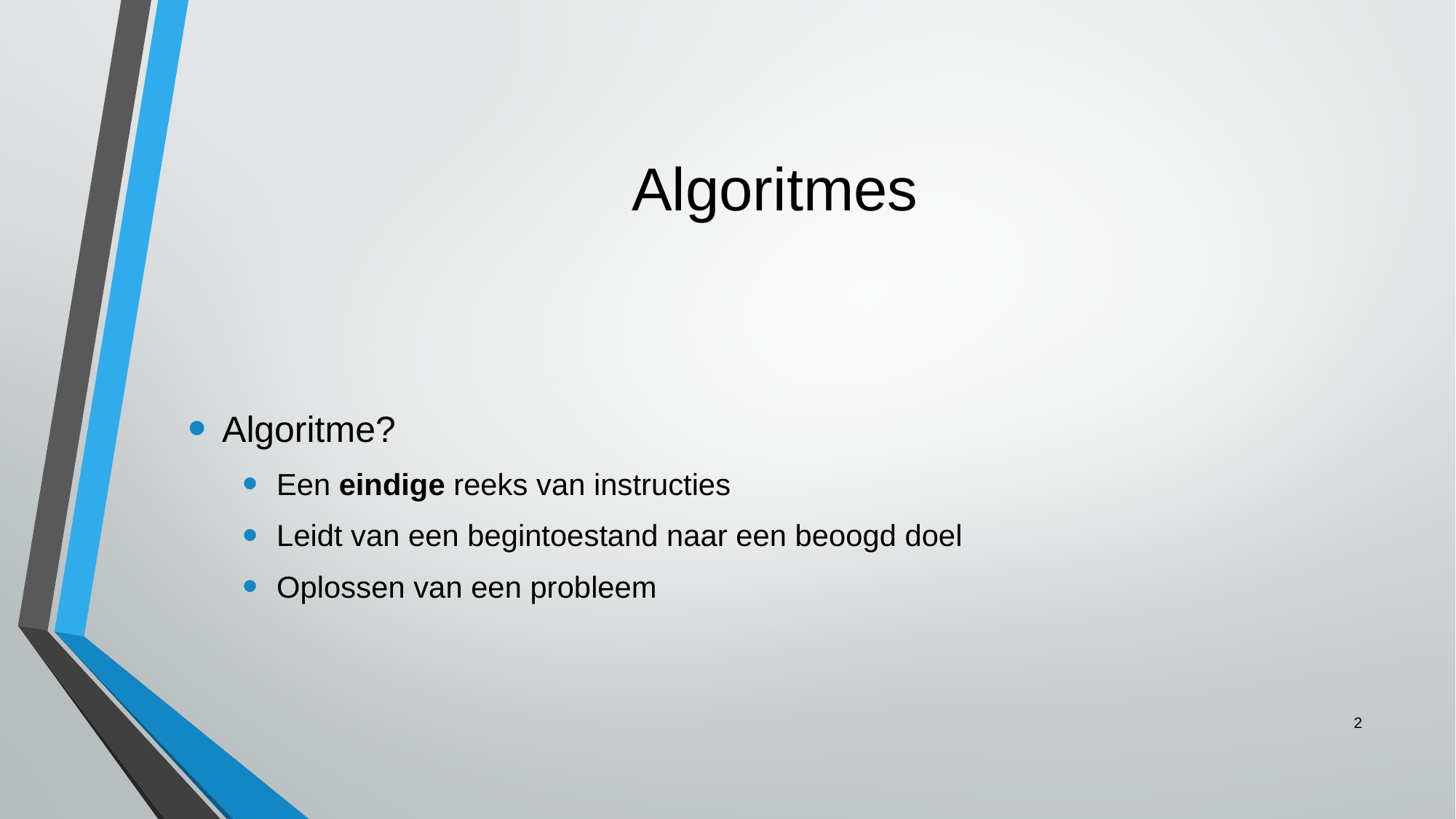

Algoritmes
Algoritme?
Een eindige reeks van instructies
Leidt van een begintoestand naar een beoogd doel
Oplossen van een probleem
2